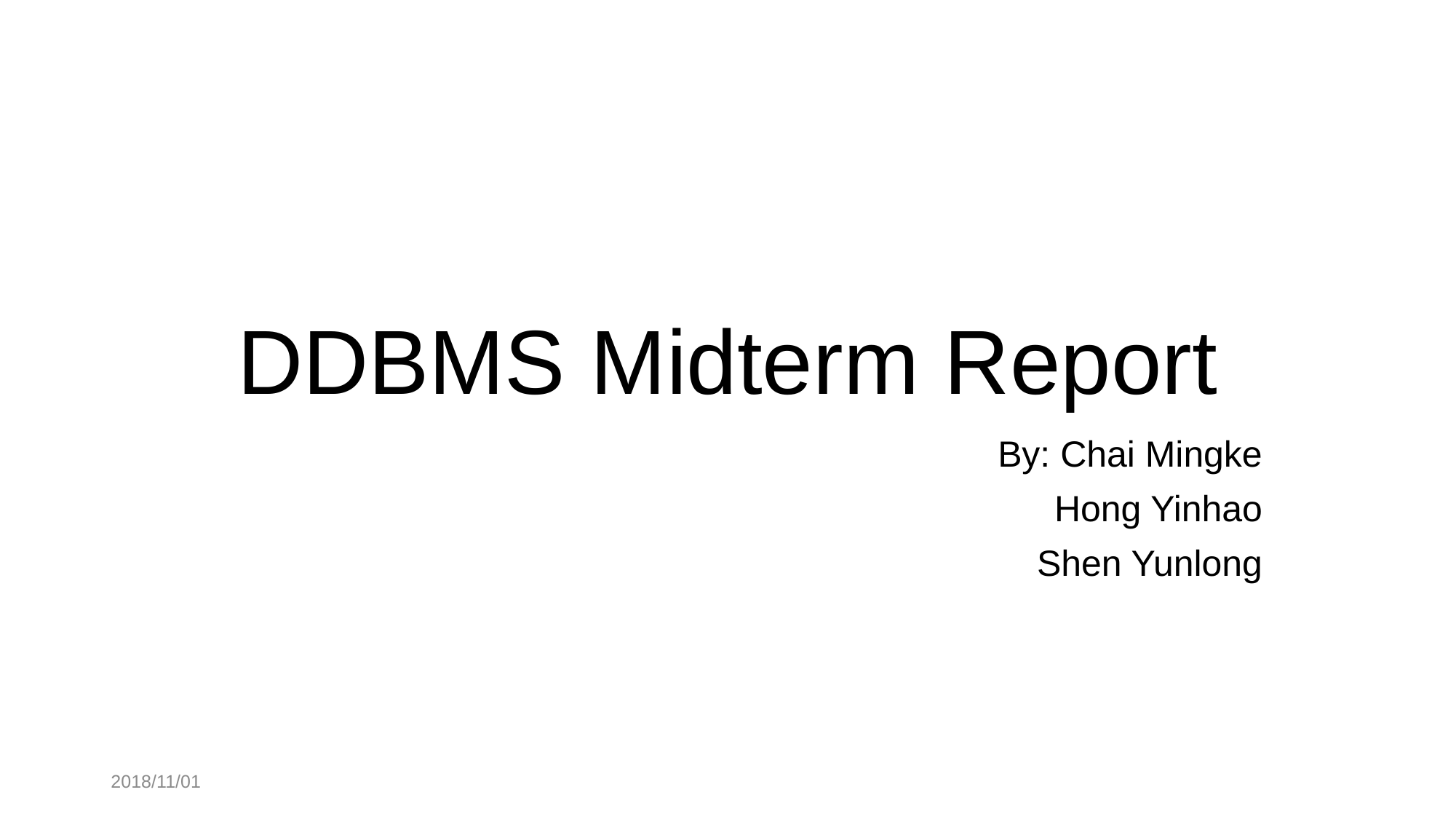

# DDBMS Midterm Report
By: Chai Mingke
Hong Yinhao
Shen Yunlong
2018/11/01